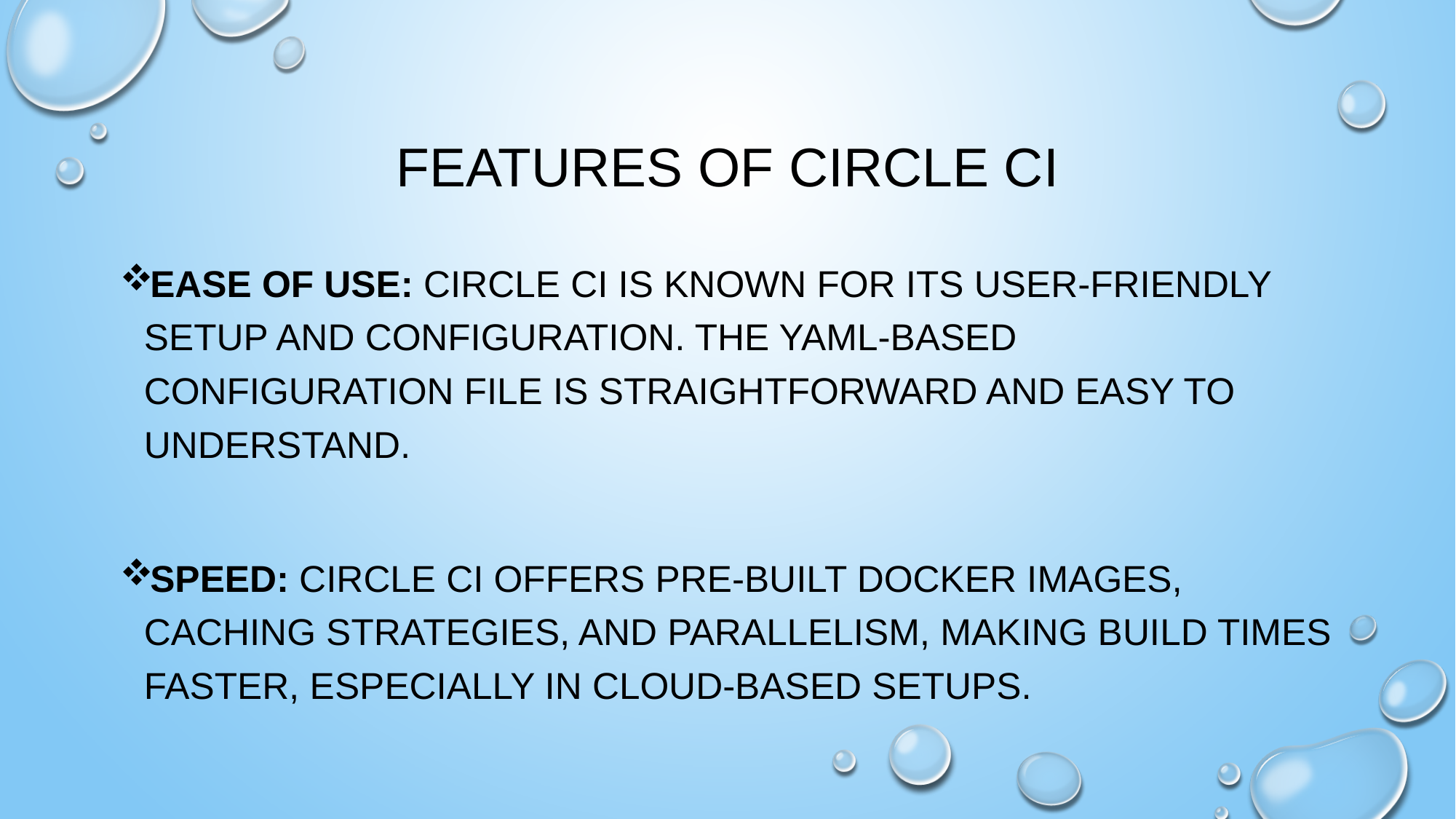

# FEATURES OF CIRCLE CI
Ease of Use: Circle CI is known for its user-friendly setup and configuration. The YAML-based configuration file is straightforward and easy to understand.

Speed: Circle CI offers pre-built Docker images, caching strategies, and parallelism, making build times faster, especially in cloud-based setups.